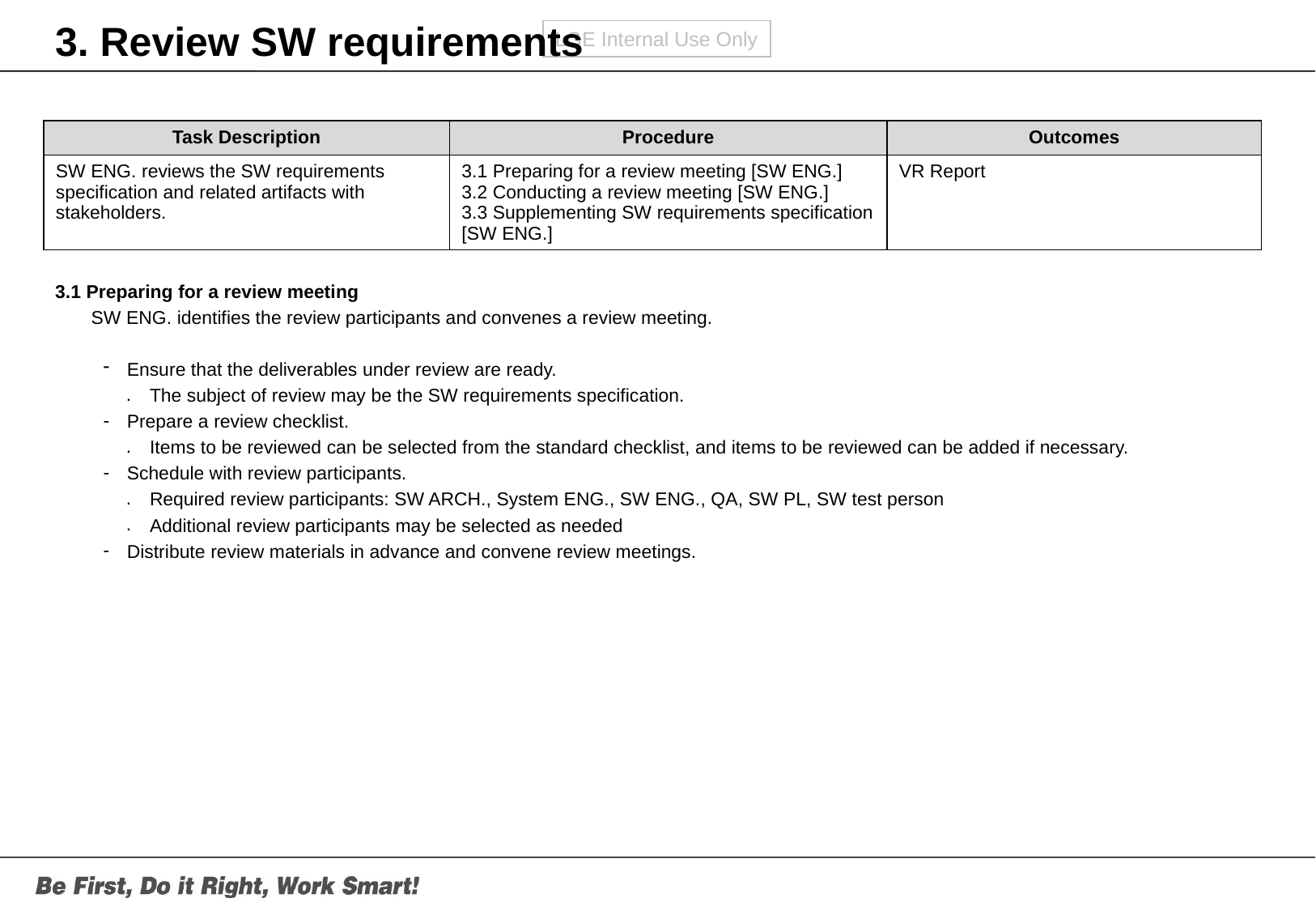

# 3. Review SW requirements
| Task Description | Procedure | Outcomes |
| --- | --- | --- |
| SW ENG. reviews the SW requirements specification and related artifacts with stakeholders. | 3.1 Preparing for a review meeting [SW ENG.] 3.2 Conducting a review meeting [SW ENG.] 3.3 Supplementing SW requirements specification [SW ENG.] | VR Report |
3.1 Preparing for a review meeting
SW ENG. identifies the review participants and convenes a review meeting.

Ensure that the deliverables under review are ready.
The subject of review may be the SW requirements specification.
Prepare a review checklist.
Items to be reviewed can be selected from the standard checklist, and items to be reviewed can be added if necessary.
Schedule with review participants.
Required review participants: SW ARCH., System ENG., SW ENG., QA, SW PL, SW test person
Additional review participants may be selected as needed
Distribute review materials in advance and convene review meetings.